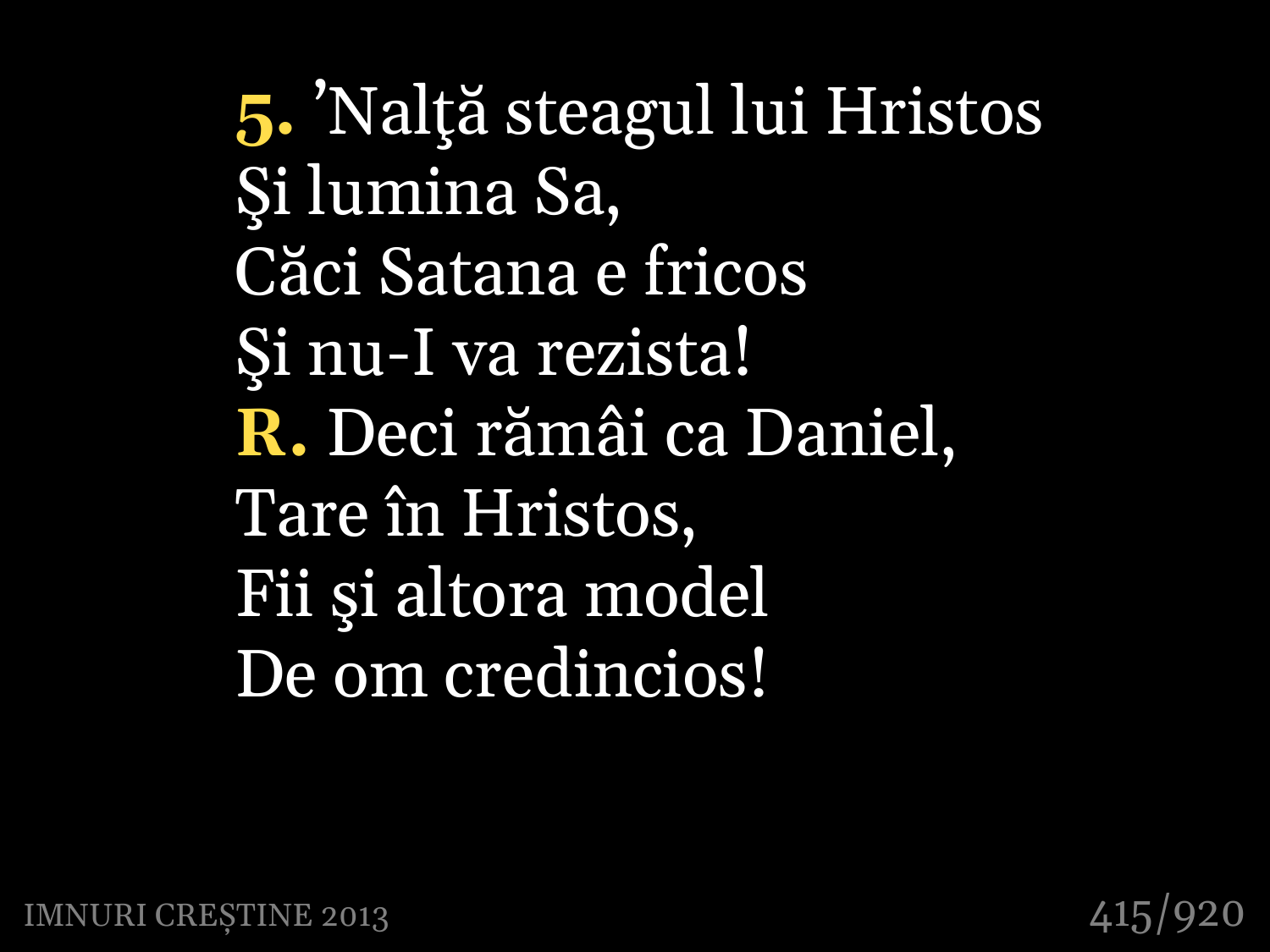

5. ’Nalţă steagul lui Hristos
Şi lumina Sa,
Căci Satana e fricos
Şi nu-I va rezista!
R. Deci rămâi ca Daniel,
Tare în Hristos,
Fii şi altora model
De om credincios!
415/920
IMNURI CREȘTINE 2013